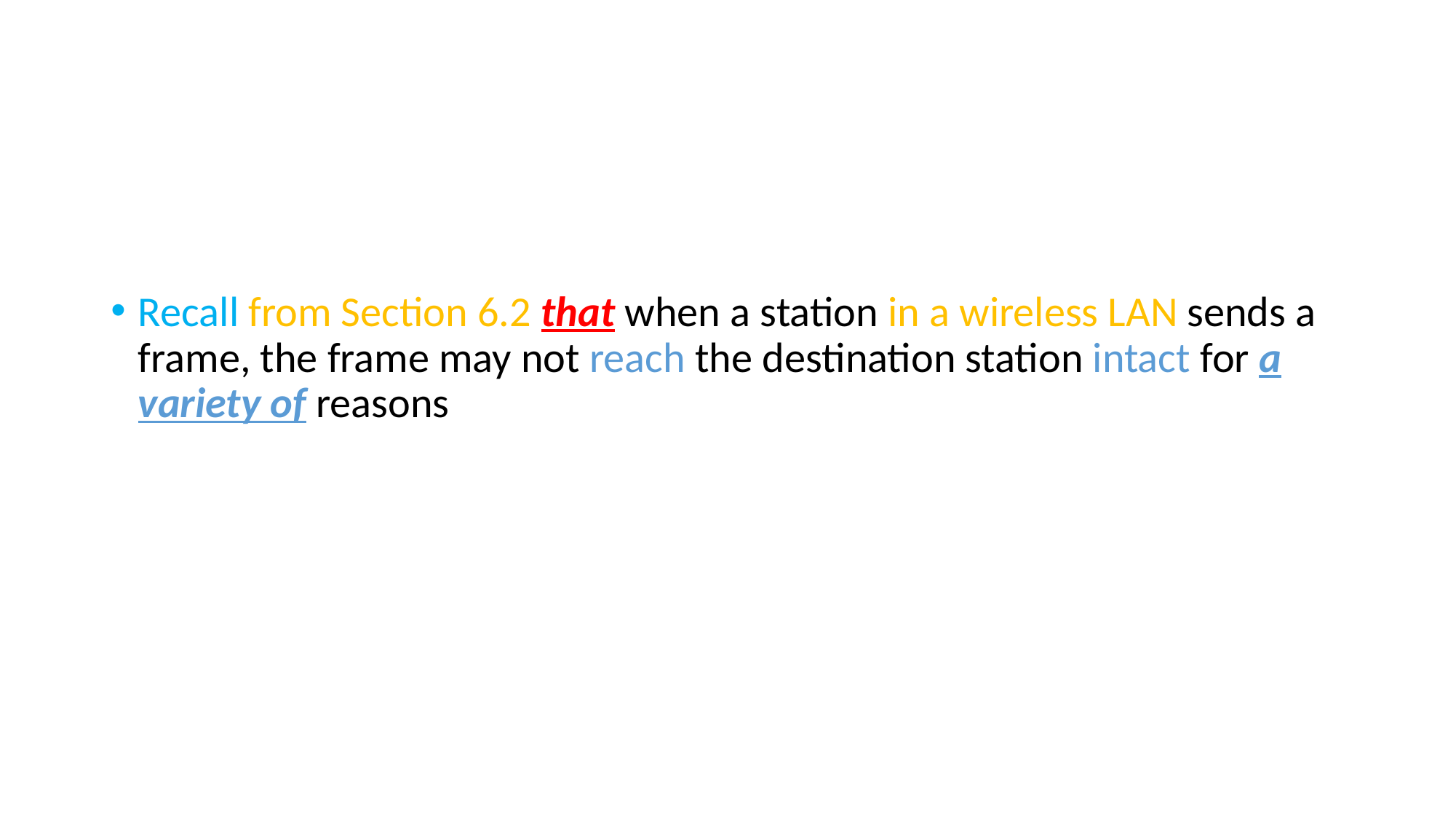

#

Recall from Section 6.2 that when a station in a wireless LAN sends a frame, the frame may not reach the destination station intact for a variety of reasons